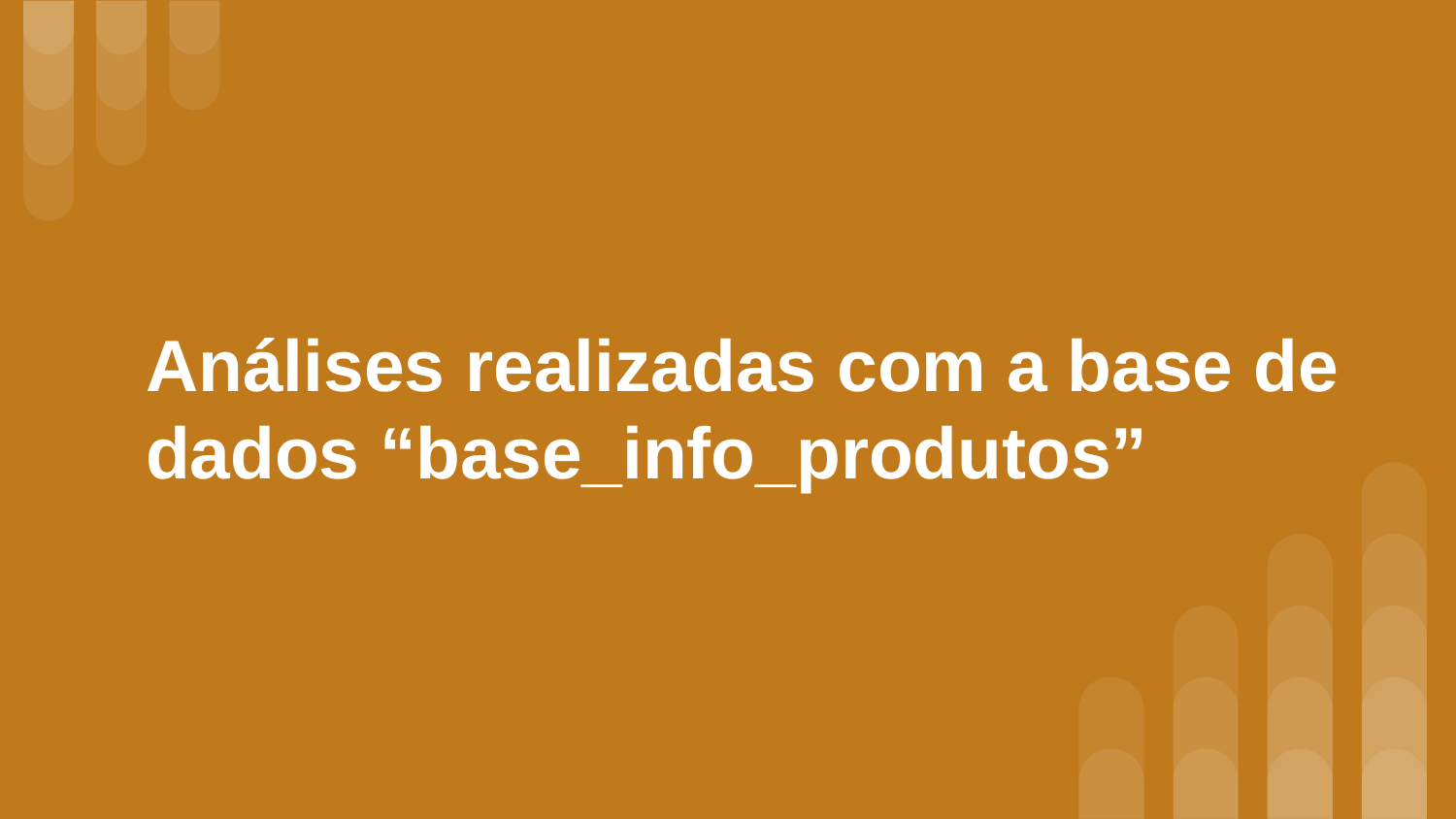

# Análises realizadas com a base de dados “base_info_produtos”